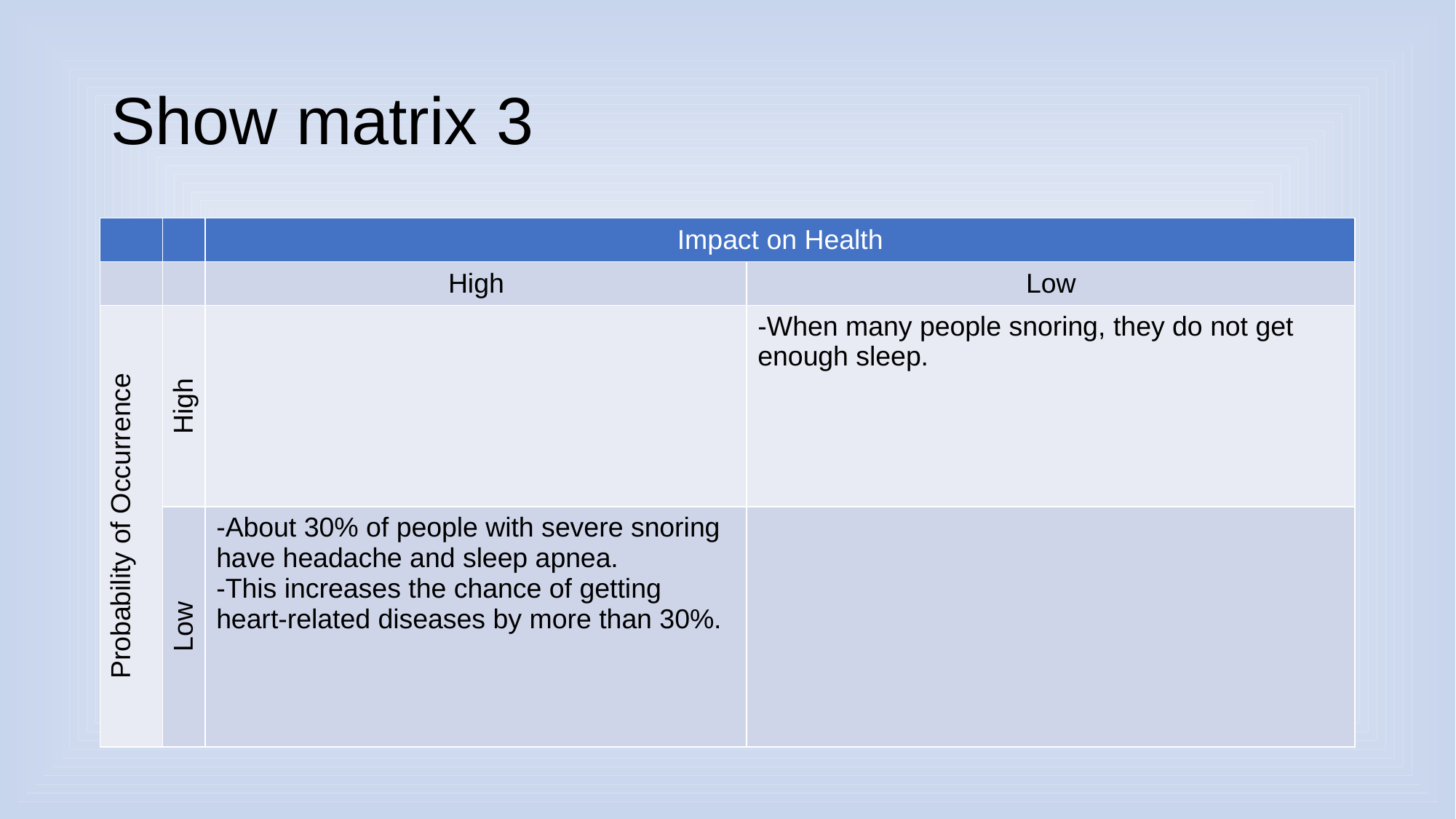

# Show matrix 3
|  |  | Impact on Health |  |
| --- | --- | --- | --- |
|  |  | High | Low |
| Probability of Occurrence | High |  | -When many people snoring, they do not get enough sleep. |
|  | Low | -About 30% of people with severe snoring have headache and sleep apnea. -This increases the chance of getting heart-related diseases by more than 30%. |  |